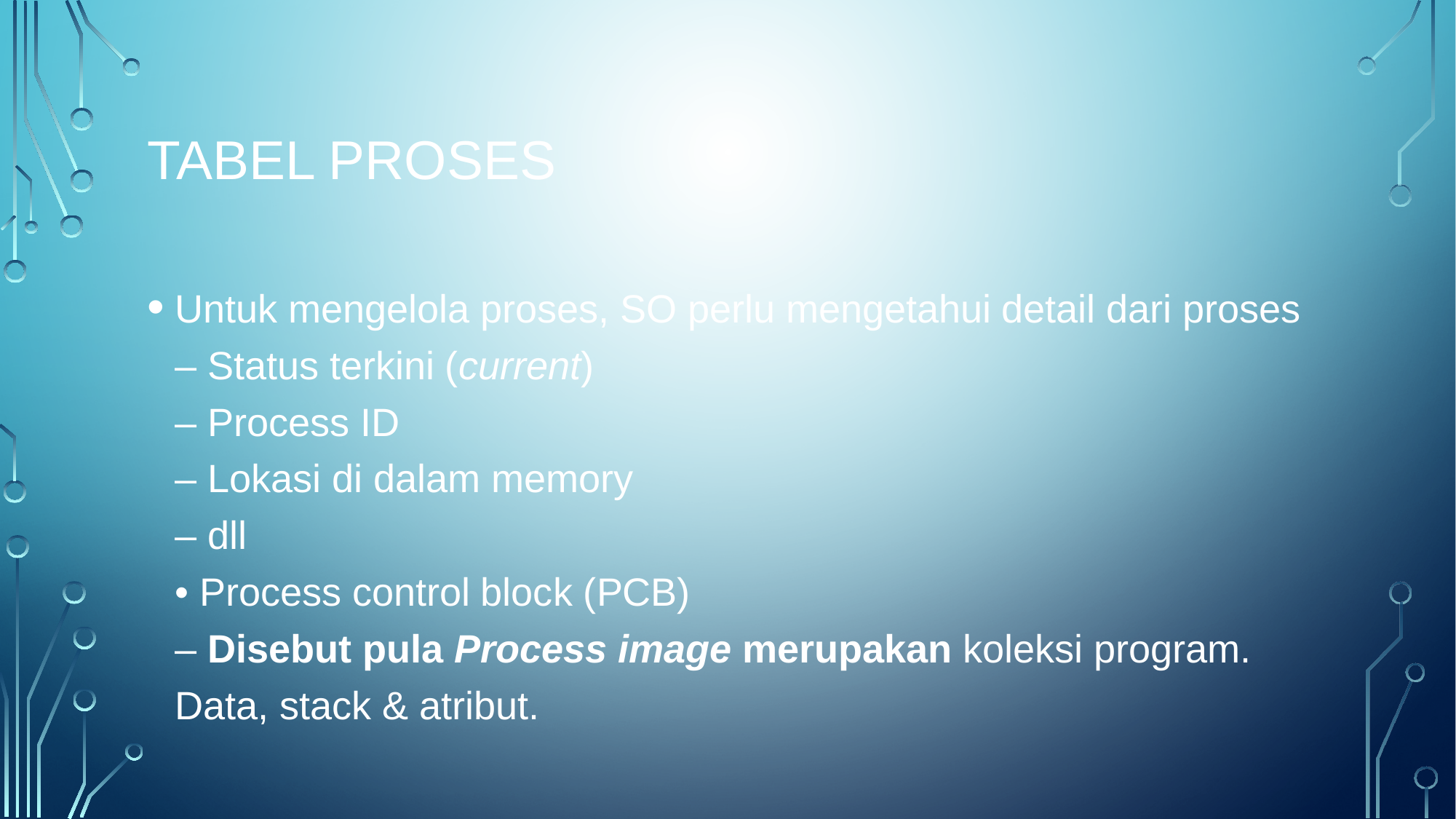

Tabel proses
Untuk mengelola proses, SO perlu mengetahui detail dari proses
– Status terkini (current)
– Process ID
– Lokasi di dalam memory
– dll
• Process control block (PCB)
– Disebut pula Process image merupakan koleksi program. Data, stack & atribut.